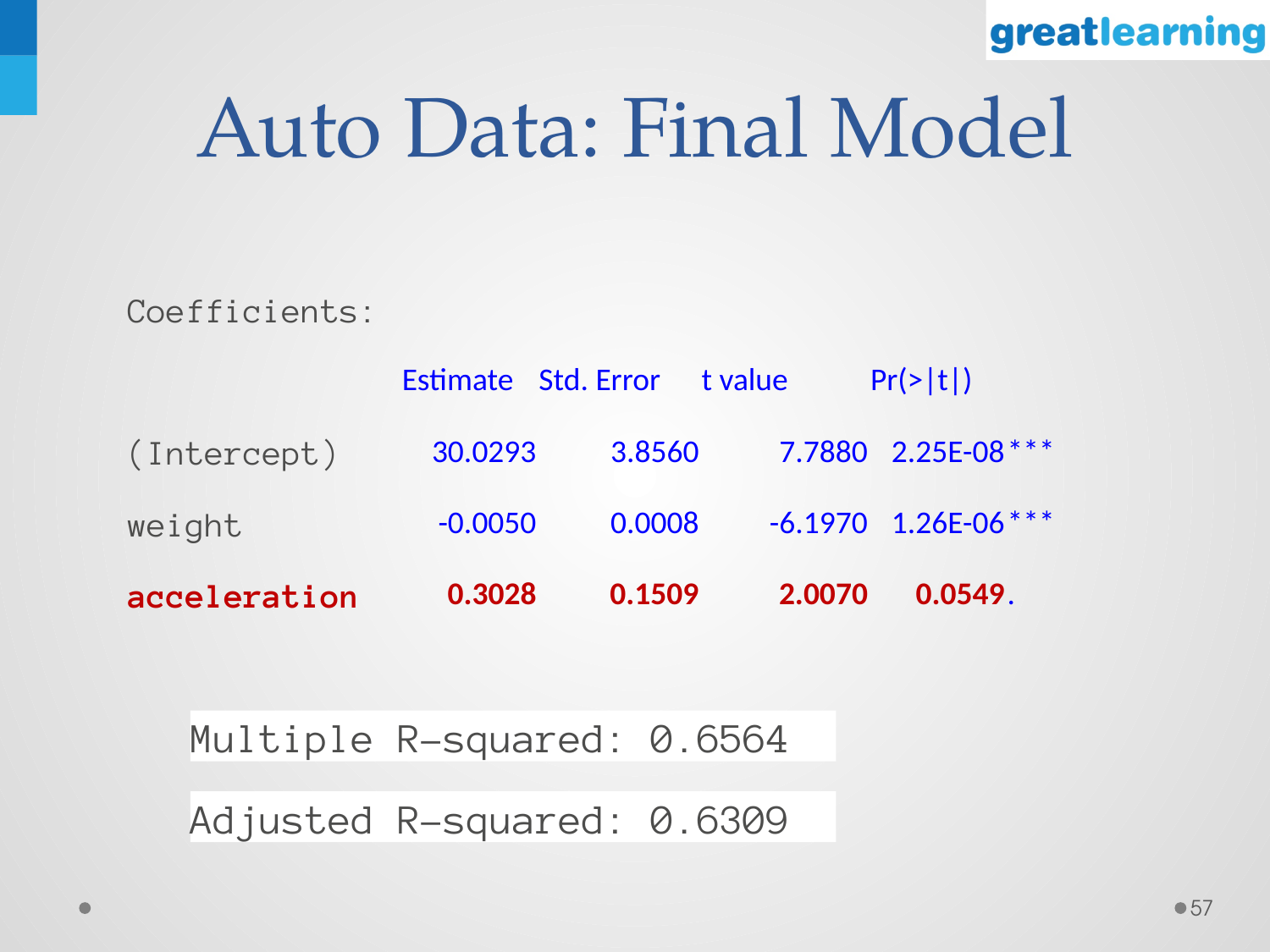

# Auto Data: Final Model
| Coefficients: |  |  |  |  |  |
| --- | --- | --- | --- | --- | --- |
|  | Estimate | Std. Error | t value | Pr(>|t|) |  |
| (Intercept) | 30.0293 | 3.8560 | 7.7880 | 2.25E-08 | \*\*\* |
| weight | -0.0050 | 0.0008 | -6.1970 | 1.26E-06 | \*\*\* |
| acceleration | 0.3028 | 0.1509 | 2.0070 | 0.0549 | . |
Multiple R-squared: 0.6564
Adjusted R-squared: 0.6309
57